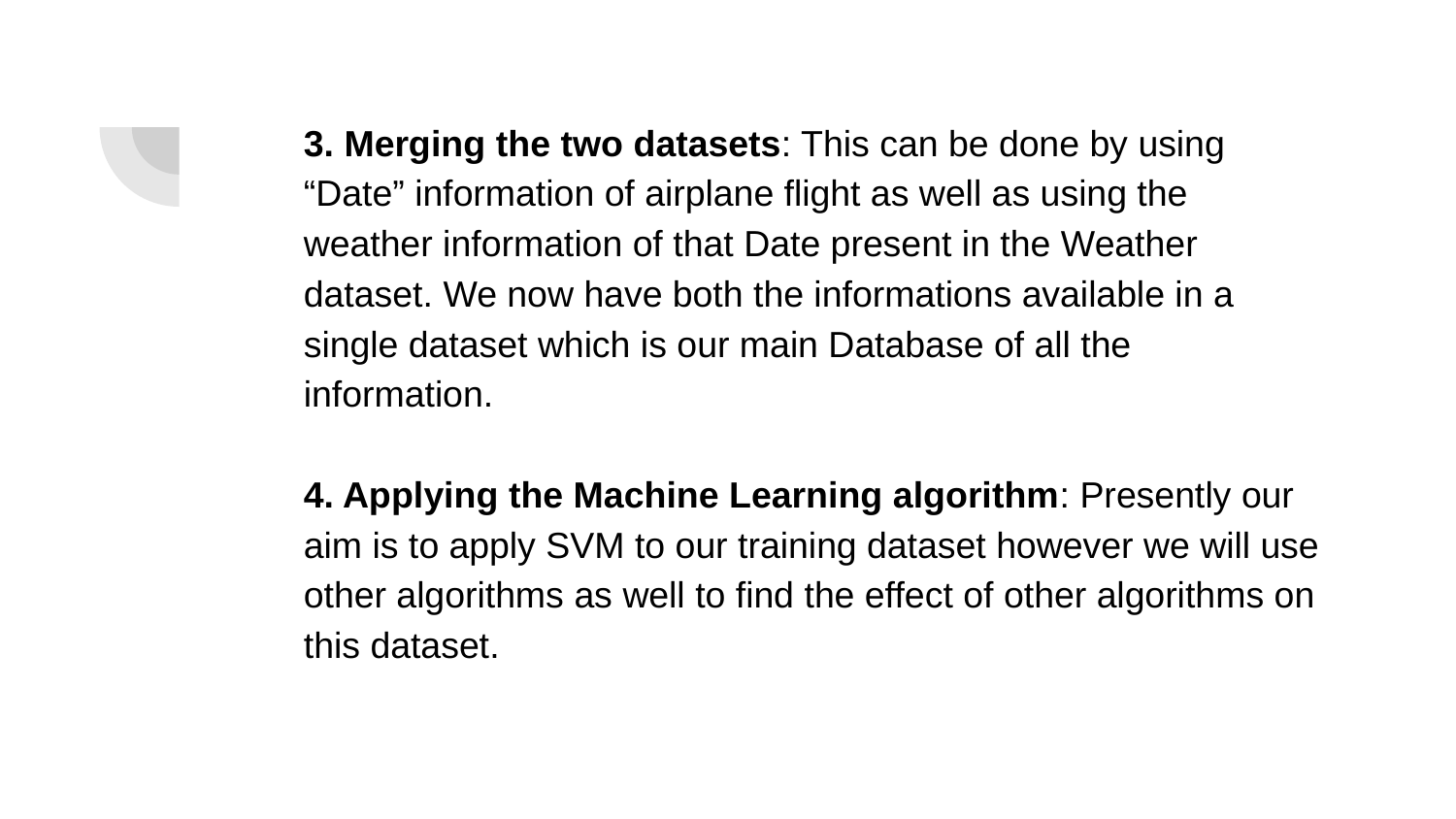

3. Merging the two datasets: This can be done by using “Date” information of airplane flight as well as using the weather information of that Date present in the Weather dataset. We now have both the informations available in a single dataset which is our main Database of all the information.

4. Applying the Machine Learning algorithm: Presently our aim is to apply SVM to our training dataset however we will use other algorithms as well to find the effect of other algorithms on this dataset.